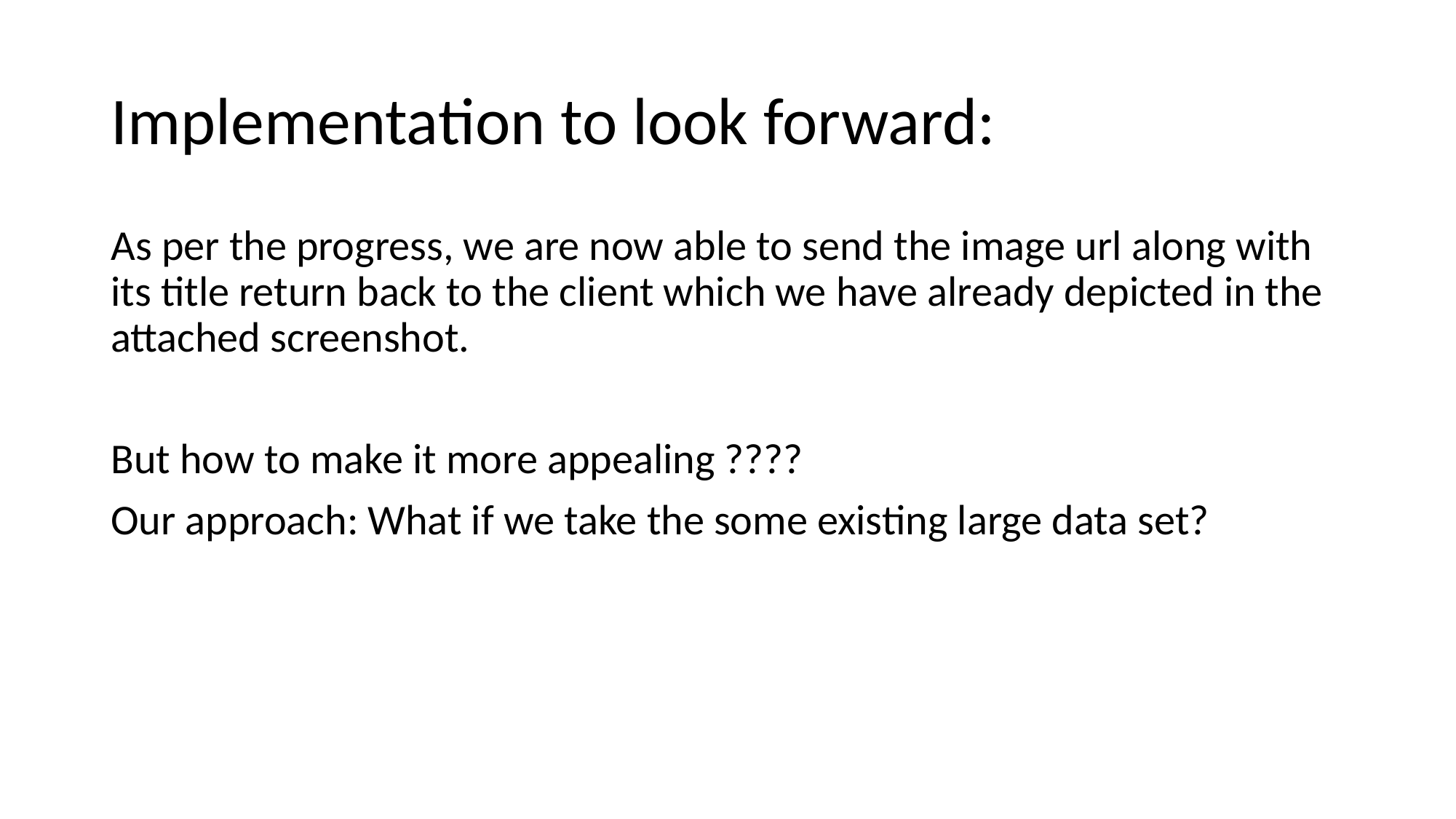

# Implementation to look forward:
As per the progress, we are now able to send the image url along with its title return back to the client which we have already depicted in the attached screenshot.

But how to make it more appealing ????
Our approach: What if we take the some existing large data set?